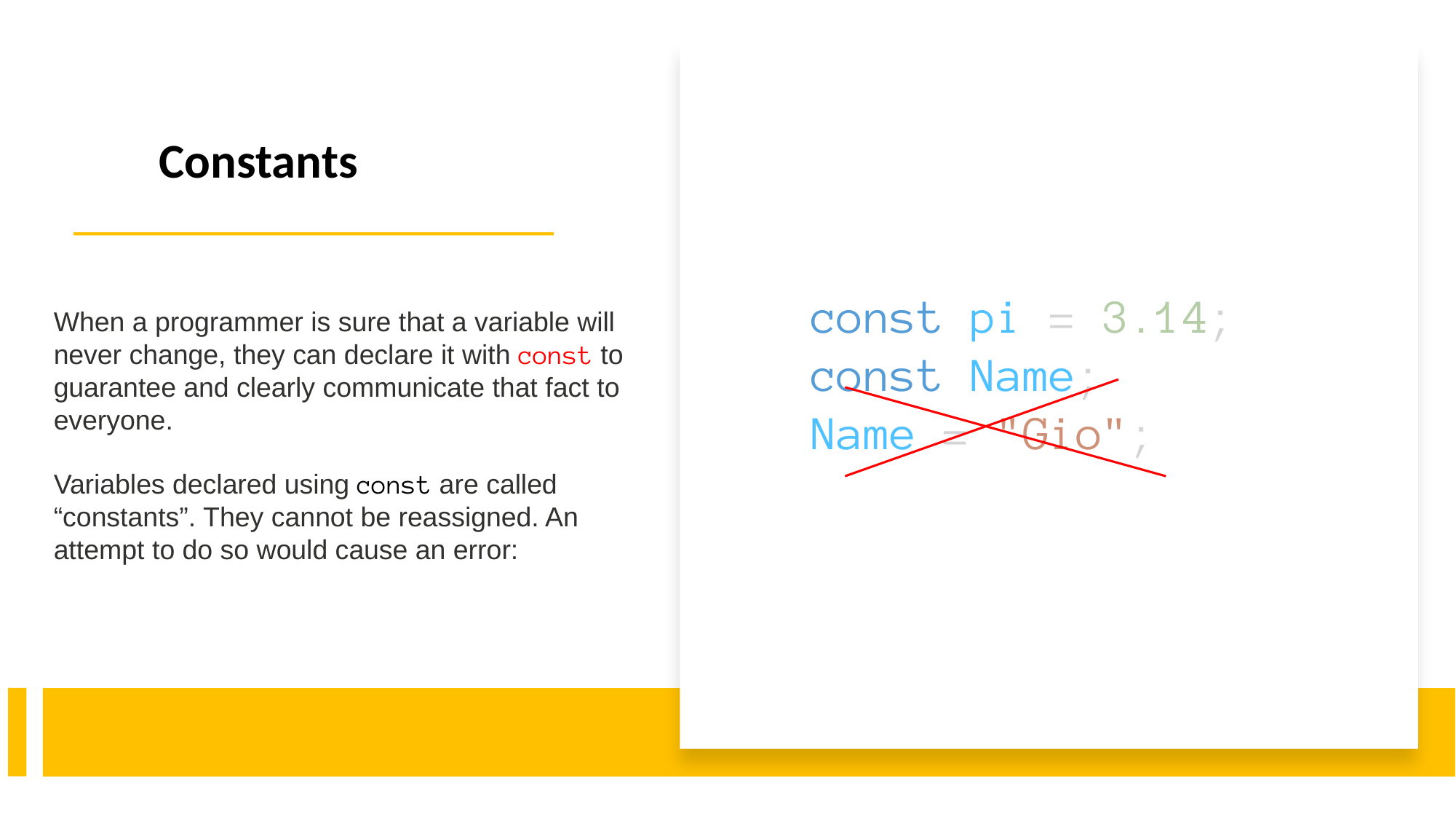

Constants

const pi = 3.14;
const Name;
Name = "Gio";

When a programmer is sure that a variable will never change, they can declare it with const to guarantee and clearly communicate that fact to everyone.
Variables declared using const are called “constants”. They cannot be reassigned. An attempt to do so would cause an error:

const pi = 3.14;